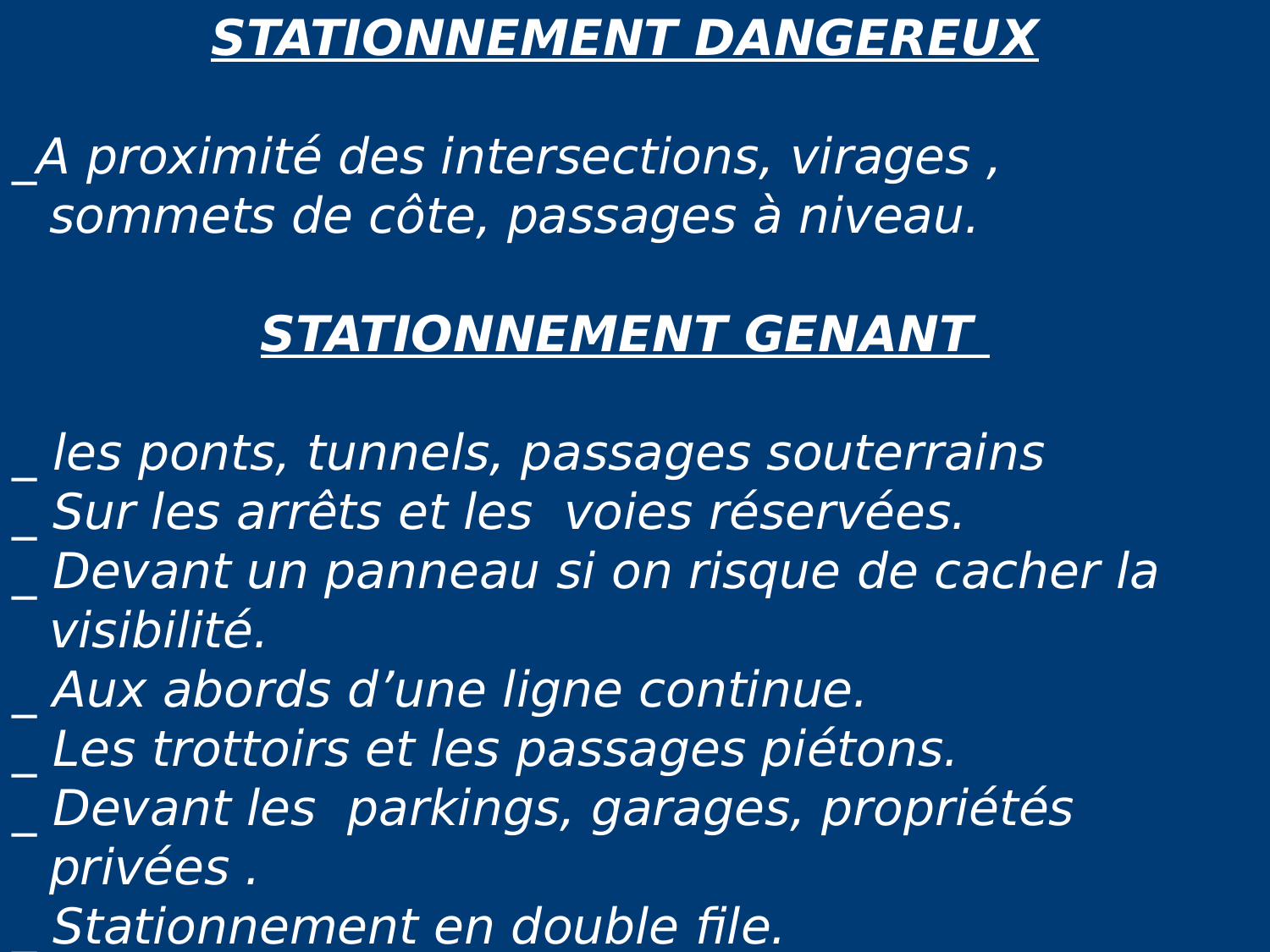

STATIONNEMENT DANGEREUX

_A proximité des intersections, virages , sommets de côte, passages à niveau.

STATIONNEMENT GENANT

_ les ponts, tunnels, passages souterrains
_ Sur les arrêts et les  voies réservées.
_ Devant un panneau si on risque de cacher la visibilité.
_ Aux abords d’une ligne continue.
_ Les trottoirs et les passages piétons.
_ Devant les  parkings, garages, propriétés privées .
_ Stationnement en double file.